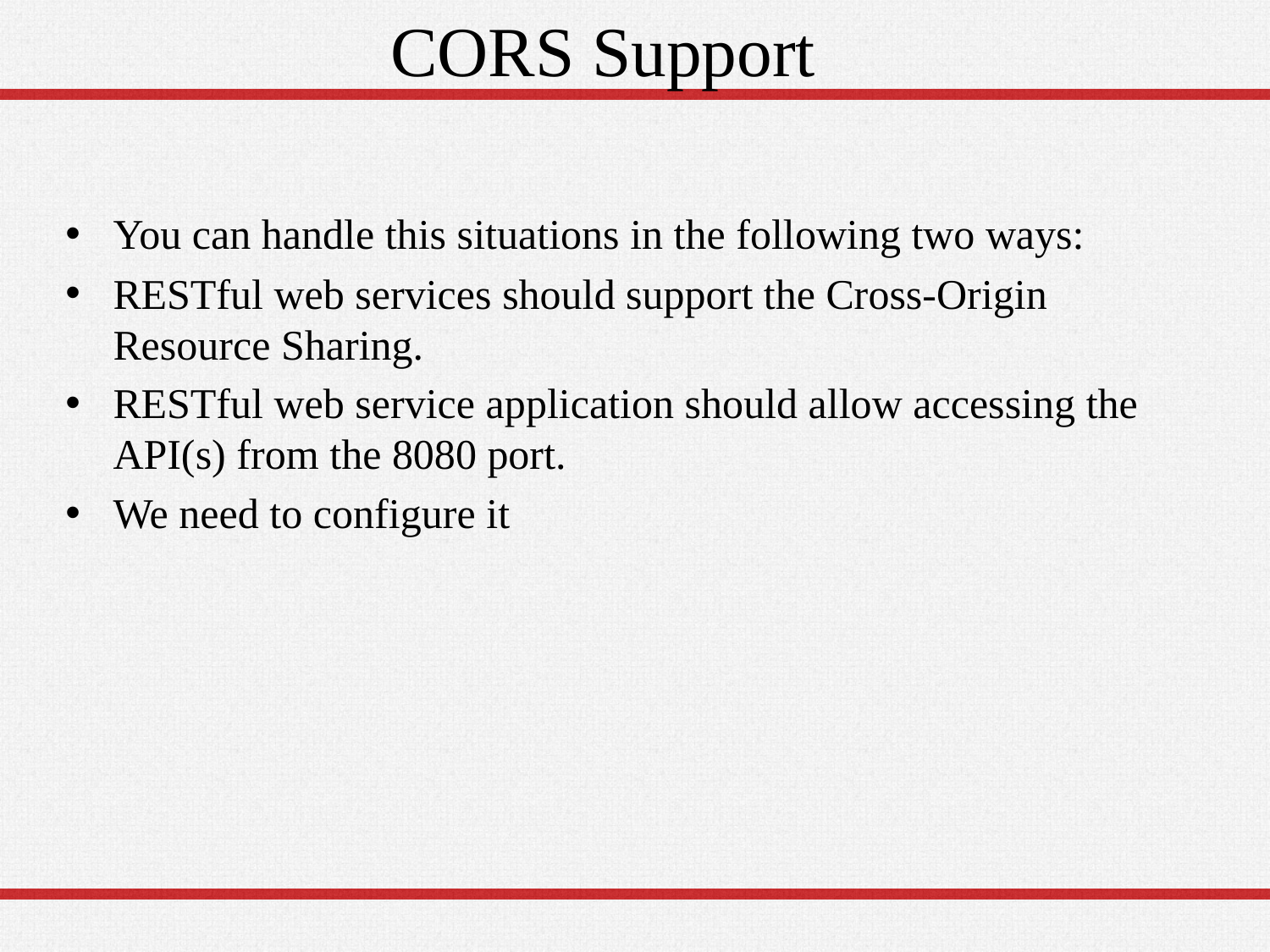

# CORS Support
You can handle this situations in the following two ways:
RESTful web services should support the Cross-Origin Resource Sharing.
RESTful web service application should allow accessing the API(s) from the 8080 port.
We need to configure it

10